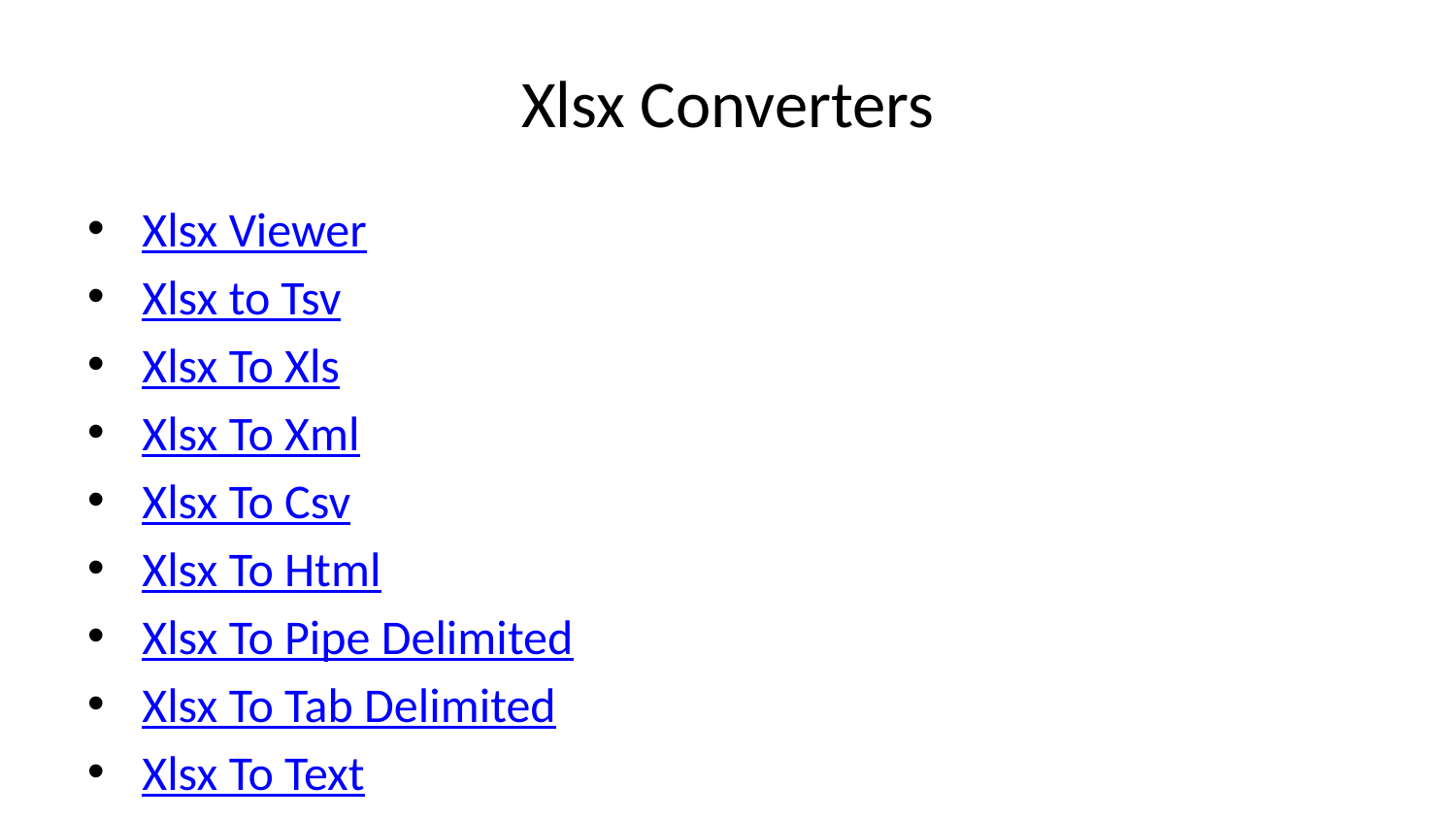

# Xlsx Converters
Xlsx Viewer
Xlsx to Tsv
Xlsx To Xls
Xlsx To Xml
Xlsx To Csv
Xlsx To Html
Xlsx To Pipe Delimited
Xlsx To Tab Delimited
Xlsx To Text